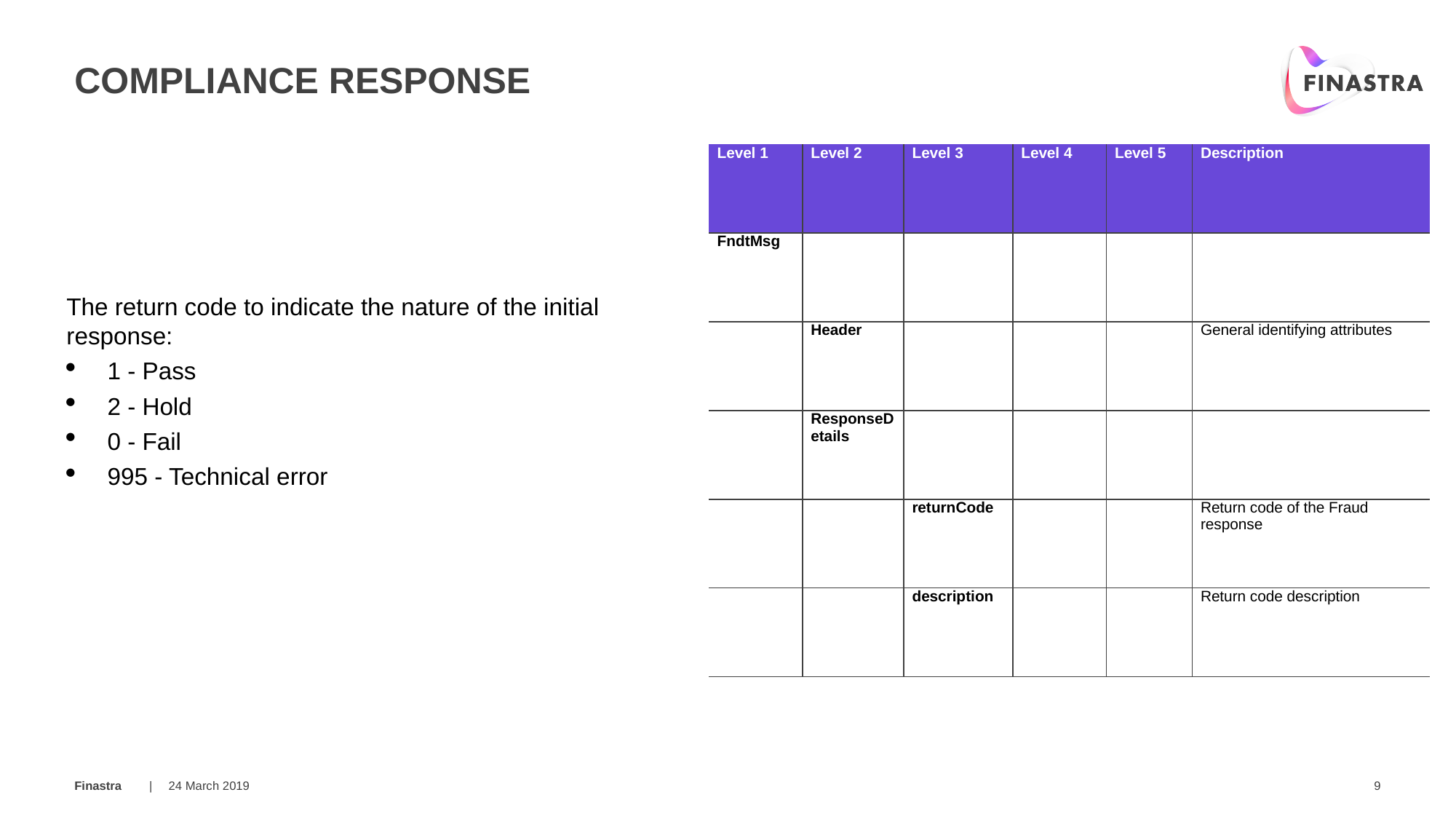

# COMPLIANCE response

| Level 1 | Level 2 | Level 3 | Level 4 | Level 5 | Description |
| --- | --- | --- | --- | --- | --- |
| FndtMsg |  |  |  |  |  |
|  | Header |  |  |  | General identifying attributes |
|  | ResponseDetails |  |  |  |  |
|  |  | returnCode |  |  | Return code of the Fraud response |
|  |  | description |  |  | Return code description |
The return code to indicate the nature of the initial response:
1 - Pass
2 - Hold
0 - Fail
995 - Technical error
24 March 2019
9